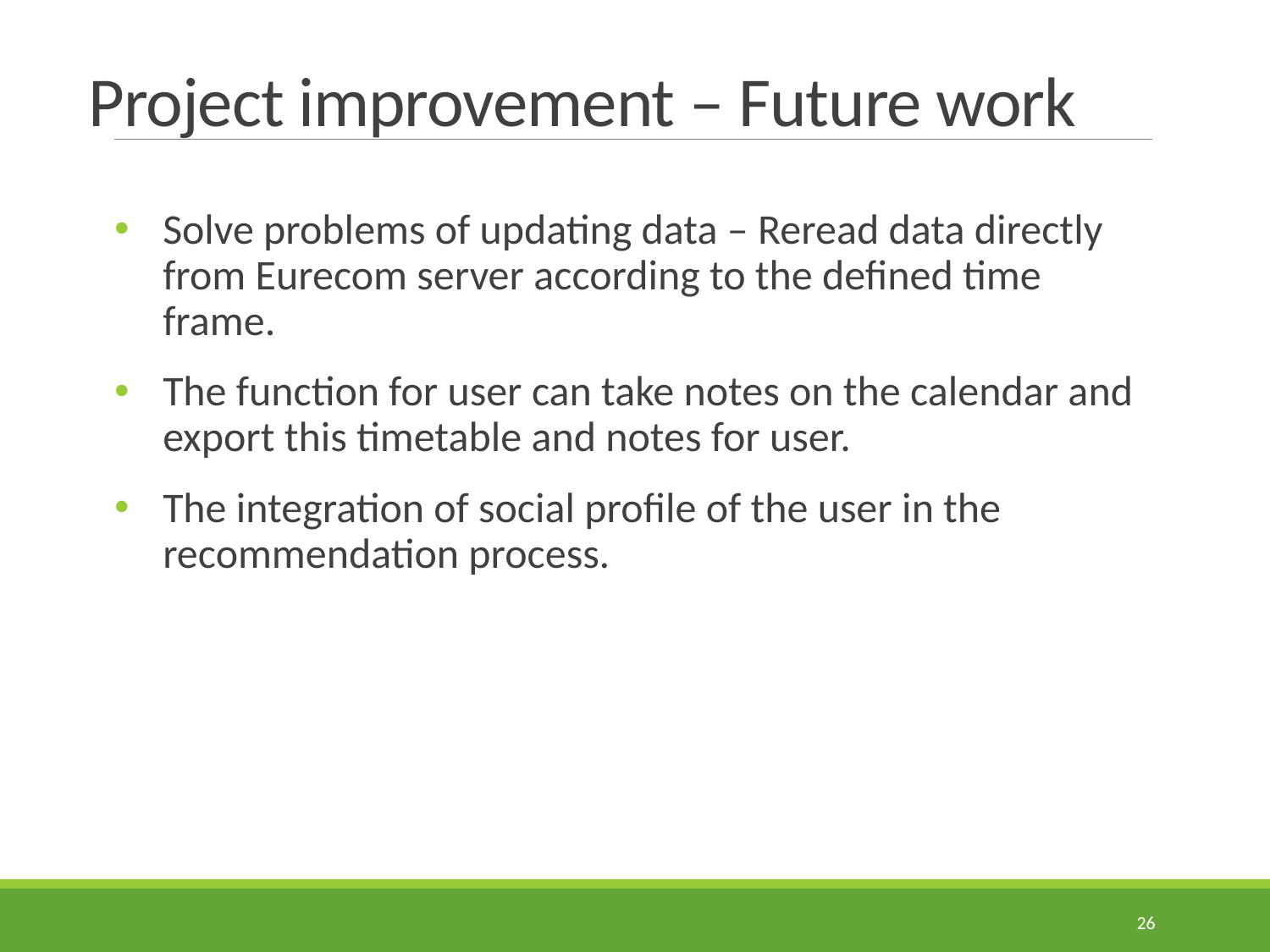

# Project improvement – Future work
Solve problems of updating data – Reread data directly from Eurecom server according to the defined time frame.
The function for user can take notes on the calendar and export this timetable and notes for user.
The integration of social profile of the user in the recommendation process.

26